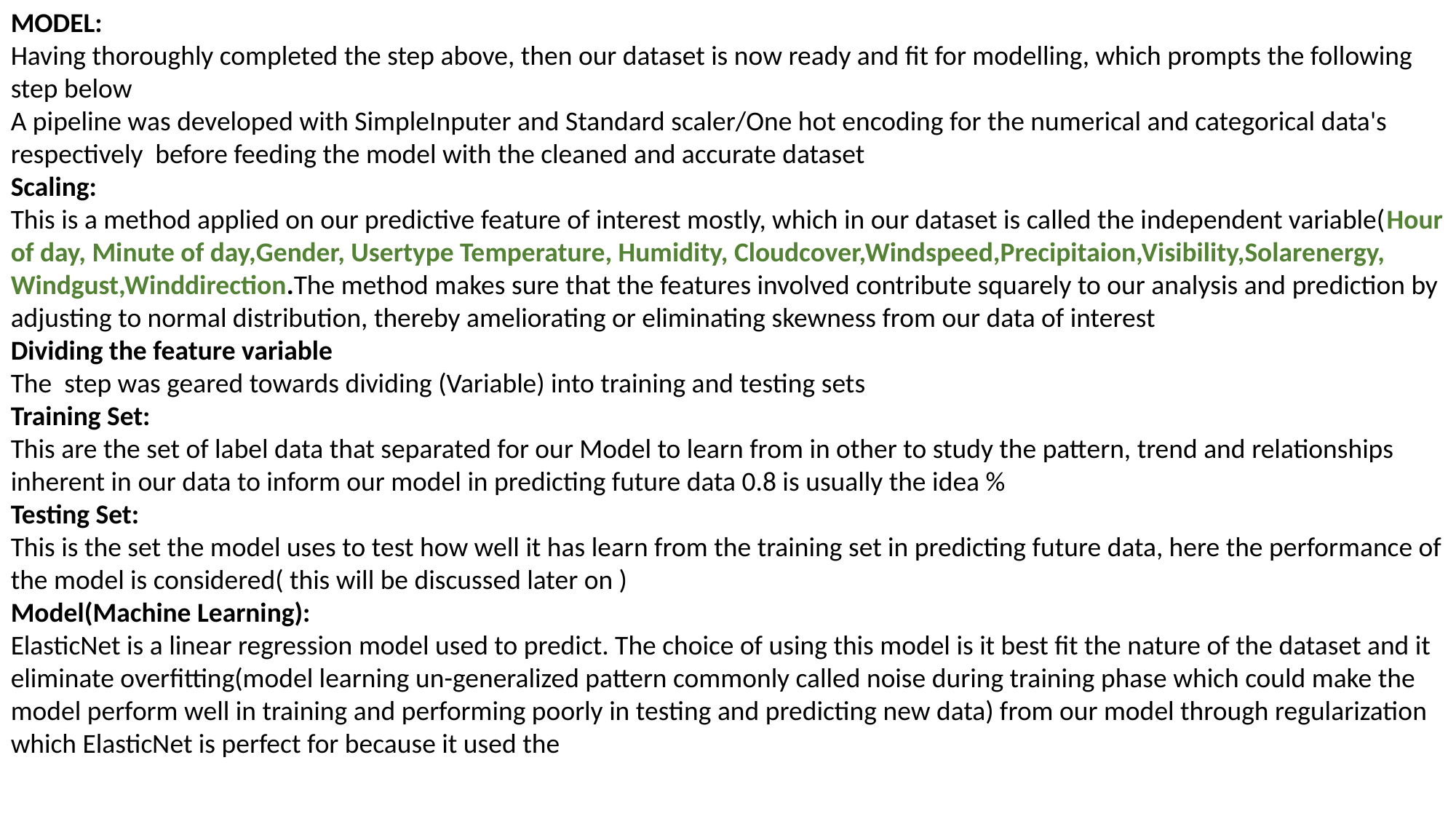

MODEL:
Having thoroughly completed the step above, then our dataset is now ready and fit for modelling, which prompts the following step below
A pipeline was developed with SimpleInputer and Standard scaler/One hot encoding for the numerical and categorical data's respectively  before feeding the model with the cleaned and accurate dataset
Scaling:
This is a method applied on our predictive feature of interest mostly, which in our dataset is called the independent variable(Hour of day, Minute of day,Gender, Usertype Temperature, Humidity, Cloudcover,Windspeed,Precipitaion,Visibility,Solarenergy, Windgust,Winddirection.The method makes sure that the features involved contribute squarely to our analysis and prediction by adjusting to normal distribution, thereby ameliorating or eliminating skewness from our data of interest
Dividing the feature variable
The  step was geared towards dividing (Variable) into training and testing sets
Training Set:
This are the set of label data that separated for our Model to learn from in other to study the pattern, trend and relationships inherent in our data to inform our model in predicting future data 0.8 is usually the idea %
Testing Set:
This is the set the model uses to test how well it has learn from the training set in predicting future data, here the performance of the model is considered( this will be discussed later on )
Model(Machine Learning):
ElasticNet is a linear regression model used to predict. The choice of using this model is it best fit the nature of the dataset and it eliminate overfitting(model learning un-generalized pattern commonly called noise during training phase which could make the model perform well in training and performing poorly in testing and predicting new data) from our model through regularization which ElasticNet is perfect for because it used the